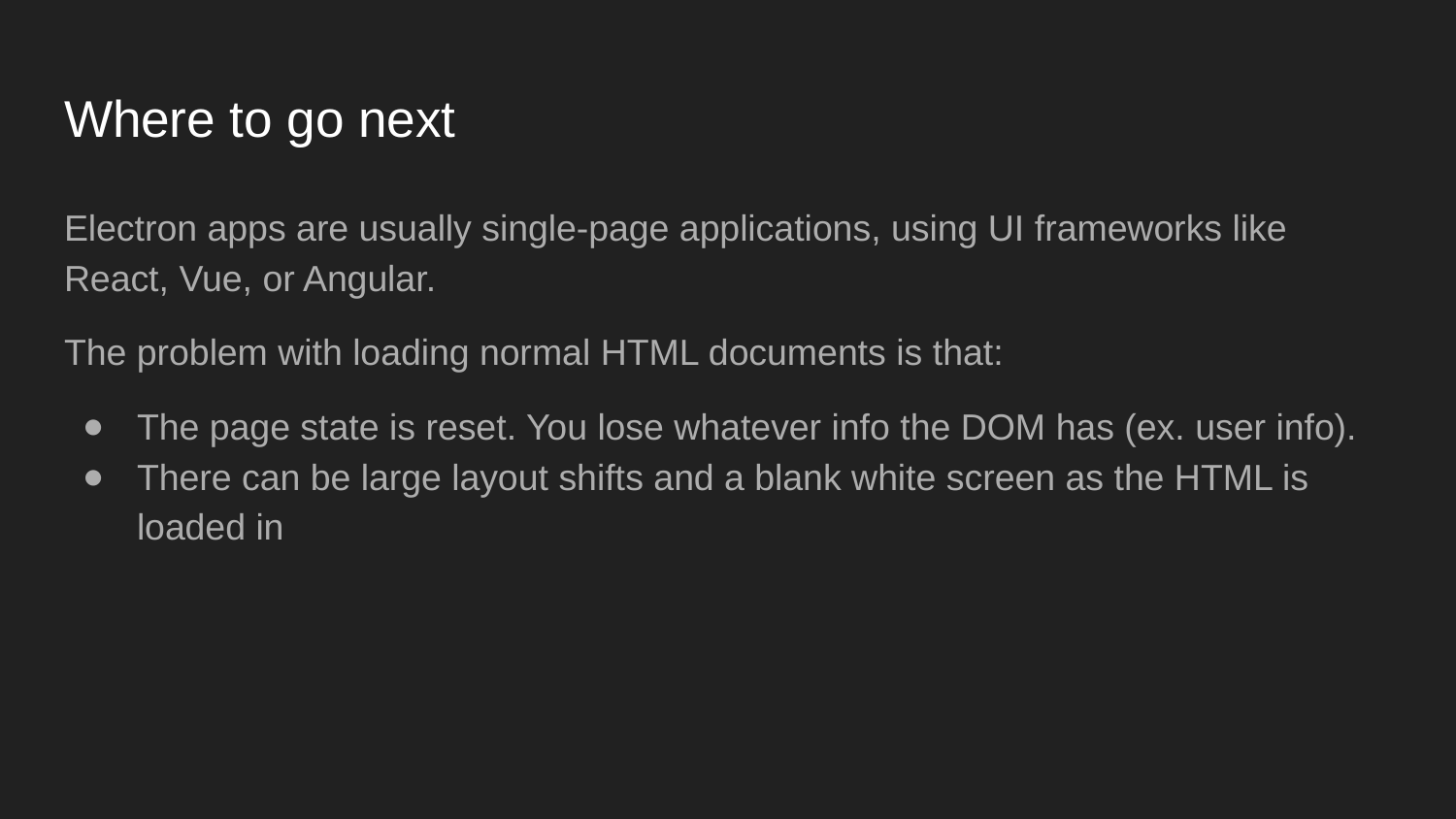

# Where to go next
Electron apps are usually single-page applications, using UI frameworks like React, Vue, or Angular.
The problem with loading normal HTML documents is that:
The page state is reset. You lose whatever info the DOM has (ex. user info).
There can be large layout shifts and a blank white screen as the HTML is loaded in